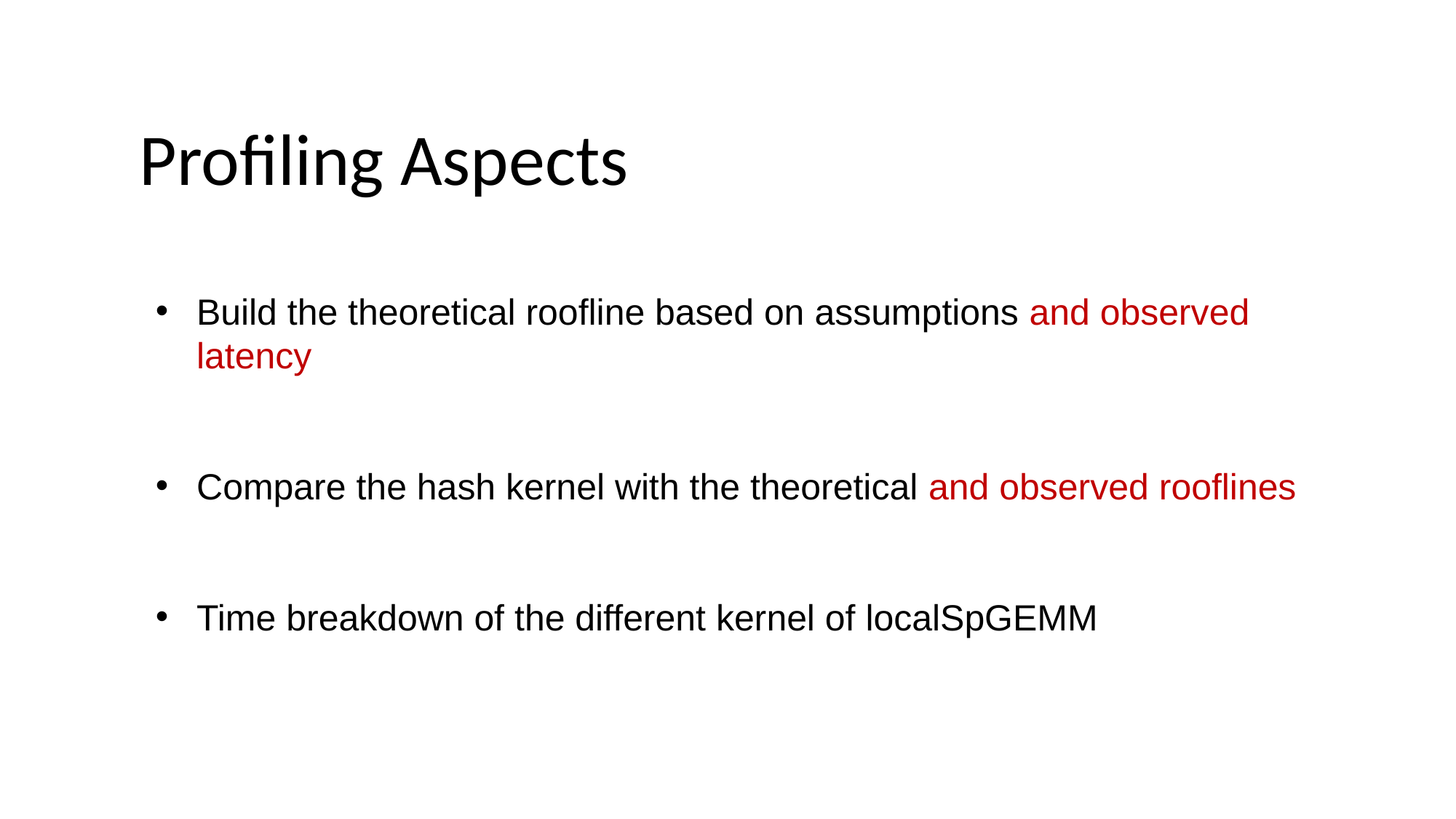

Profiling Aspects

Build the theoretical roofline based on assumptions and observed latency

Compare the hash kernel with the theoretical and observed rooflines

Time breakdown of the different kernel of localSpGEMM